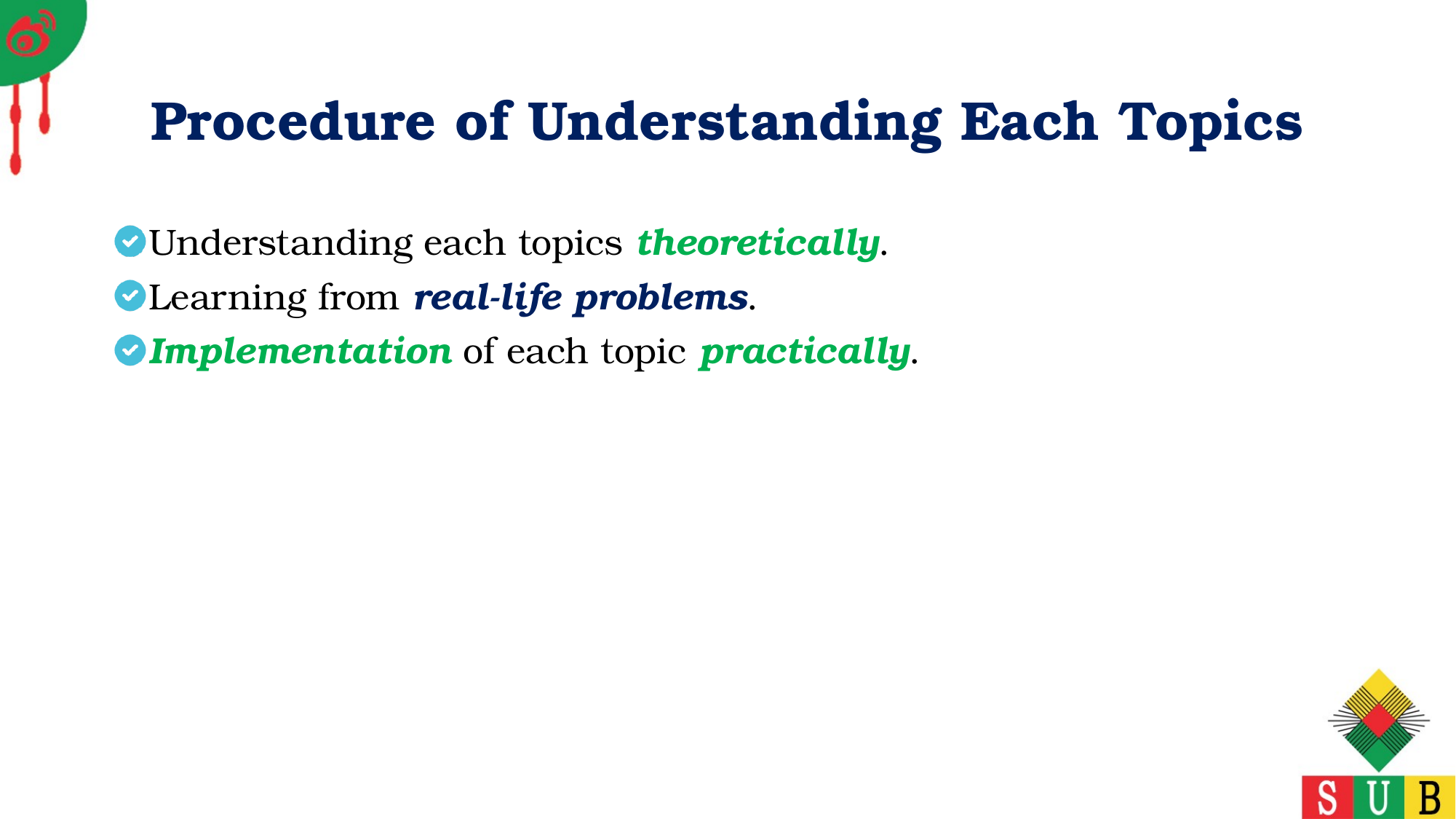

# Procedure of Understanding Each Topics
Understanding each topics theoretically.
Learning from real-life problems.
Implementation of each topic practically.